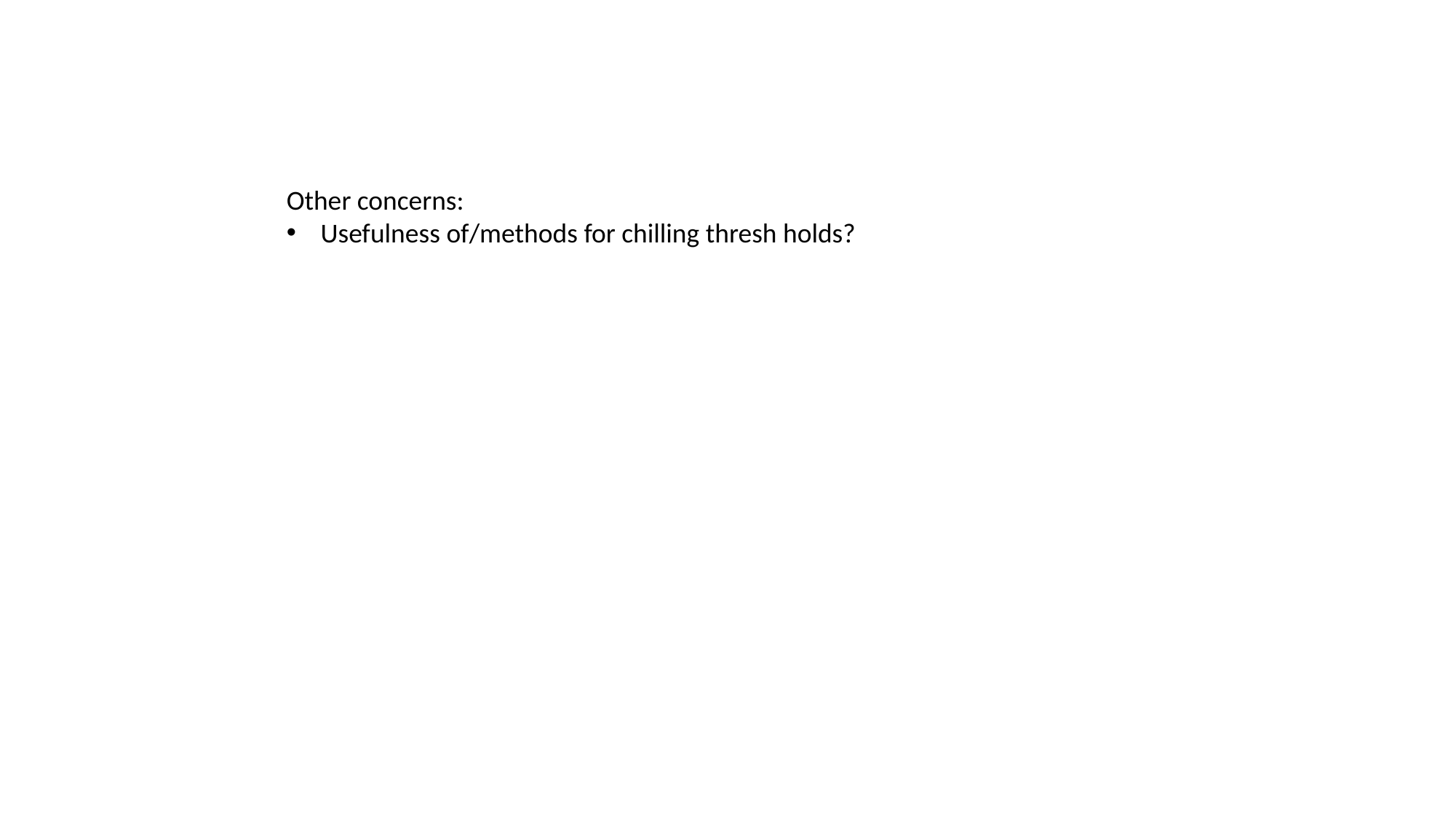

Other concerns:
Usefulness of/methods for chilling thresh holds?